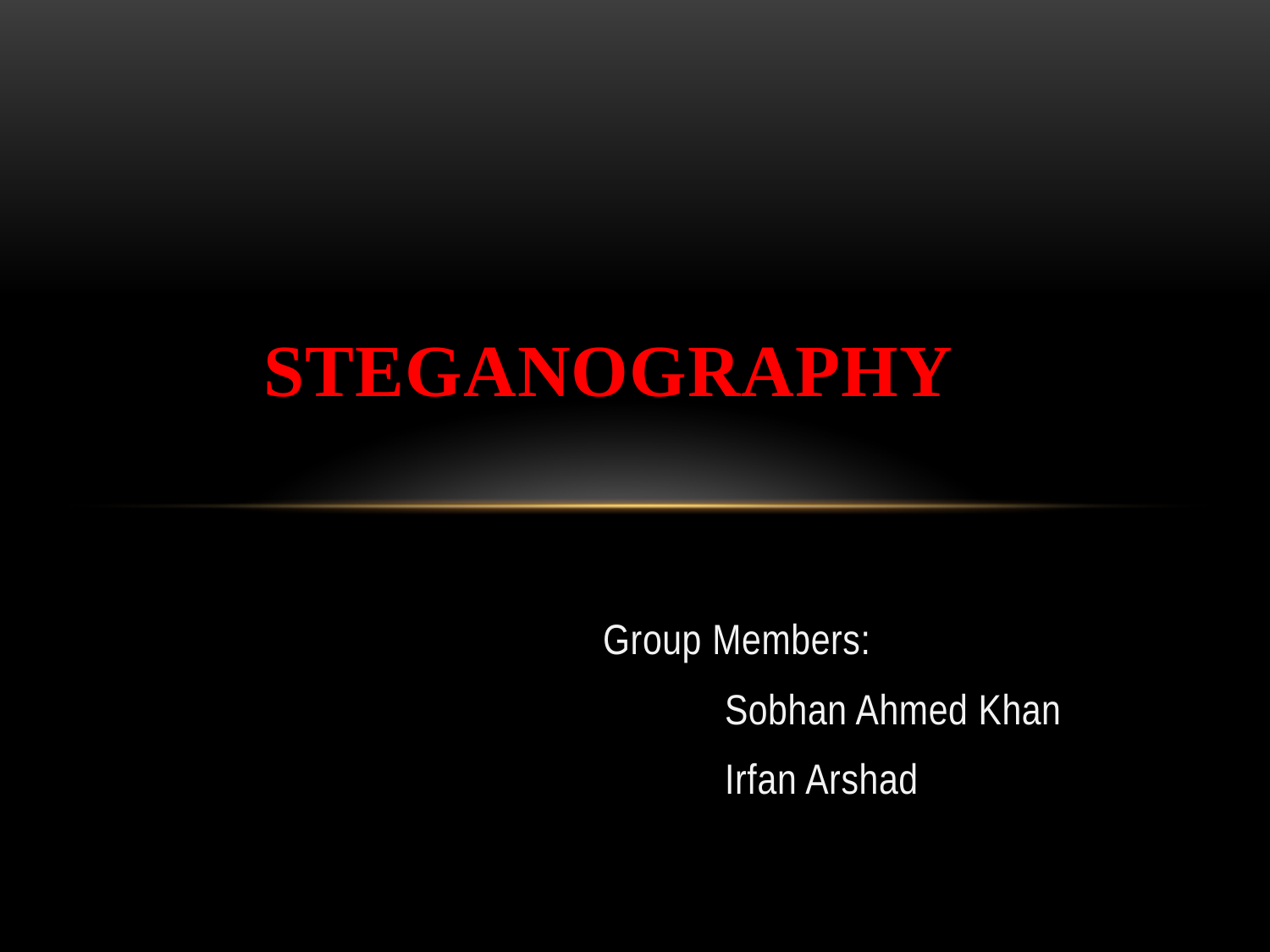

# STEGANOGRAPHY
Group Members:
	Sobhan Ahmed Khan
	Irfan Arshad